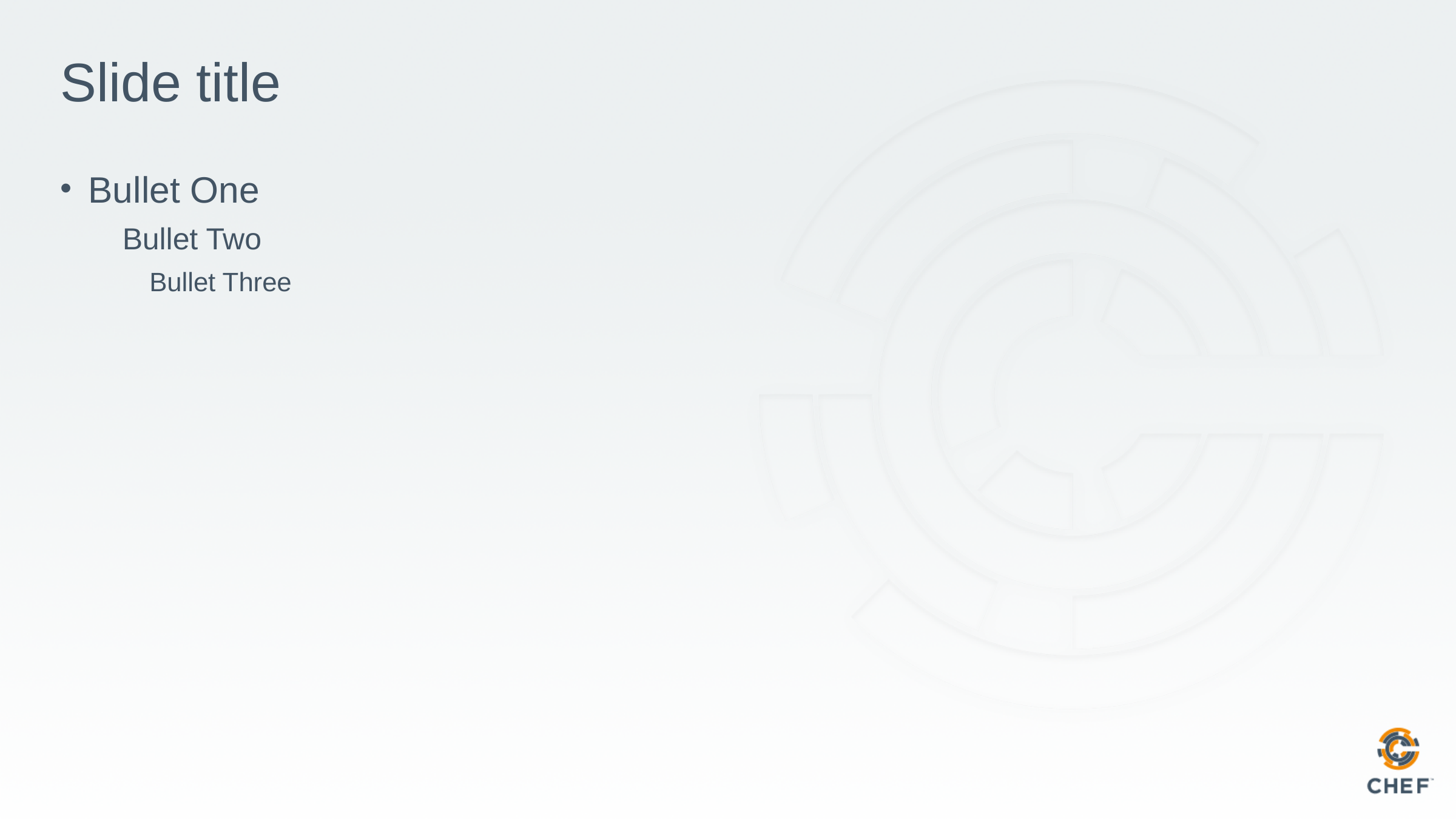

# Slide title
Bullet One
Bullet Two
Bullet Three